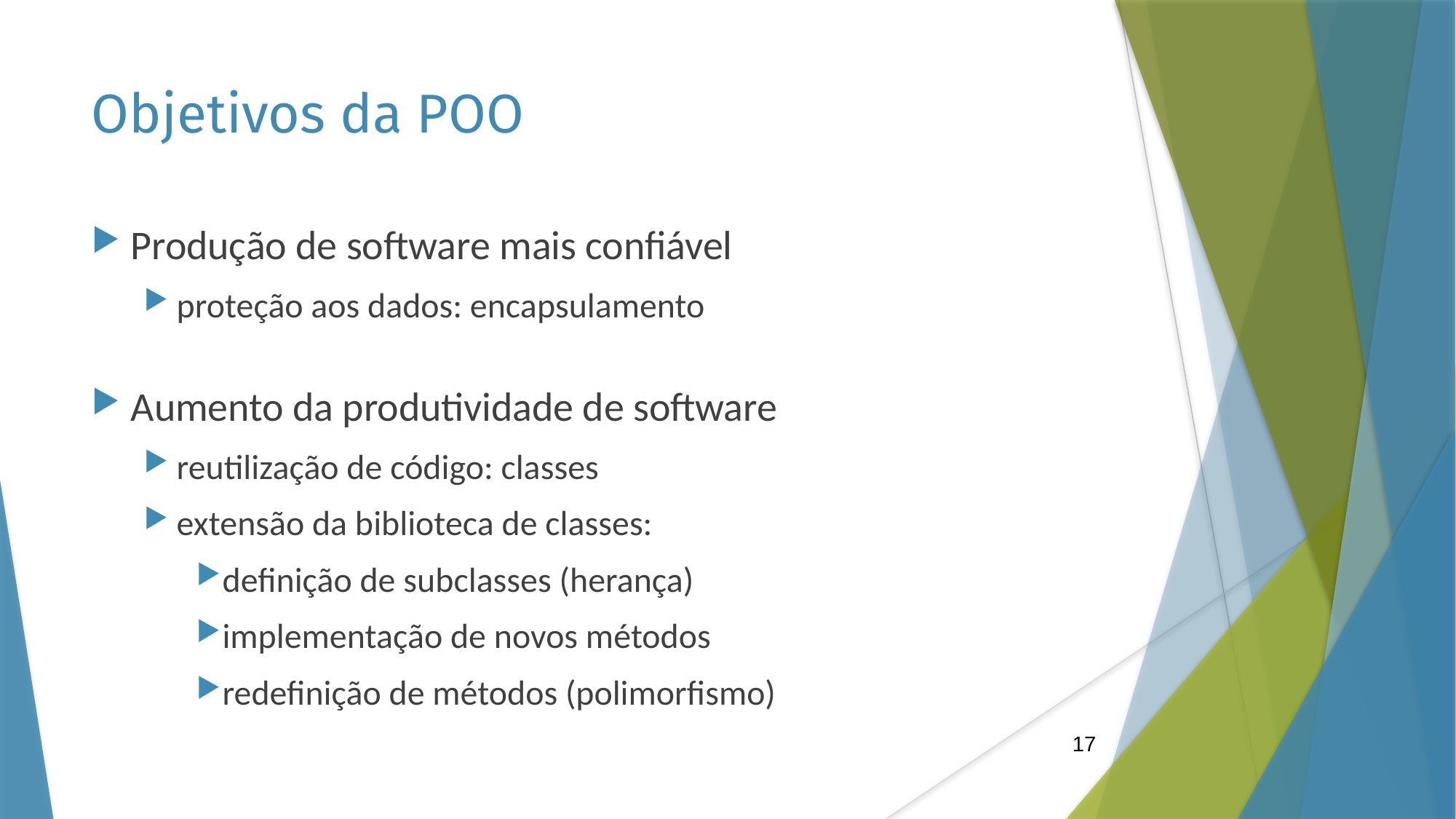

Objetivos da POO

Produção de software mais confiável
proteção aos dados: encapsulamento

Aumento da produtividade de software
reutilização de código: classes
extensão da biblioteca de classes:
definição de subclasses (herança)
implementação de novos métodos
redefinição de métodos (polimorfismo)
17